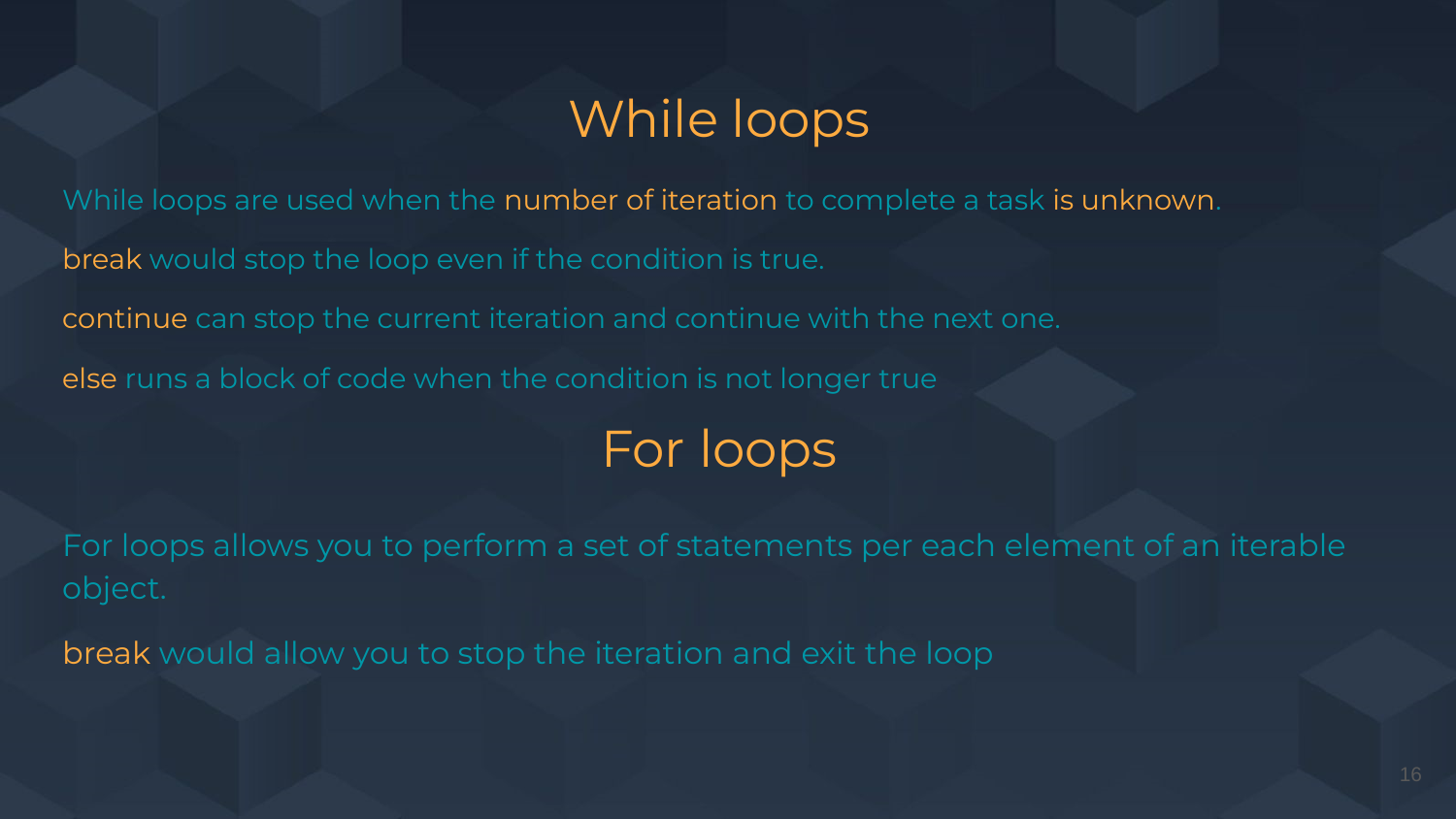

# While loops
While loops are used when the number of iteration to complete a task is unknown.
break would stop the loop even if the condition is true.
continue can stop the current iteration and continue with the next one.
else runs a block of code when the condition is not longer true
For loops
For loops allows you to perform a set of statements per each element of an iterable object.
break would allow you to stop the iteration and exit the loop

16